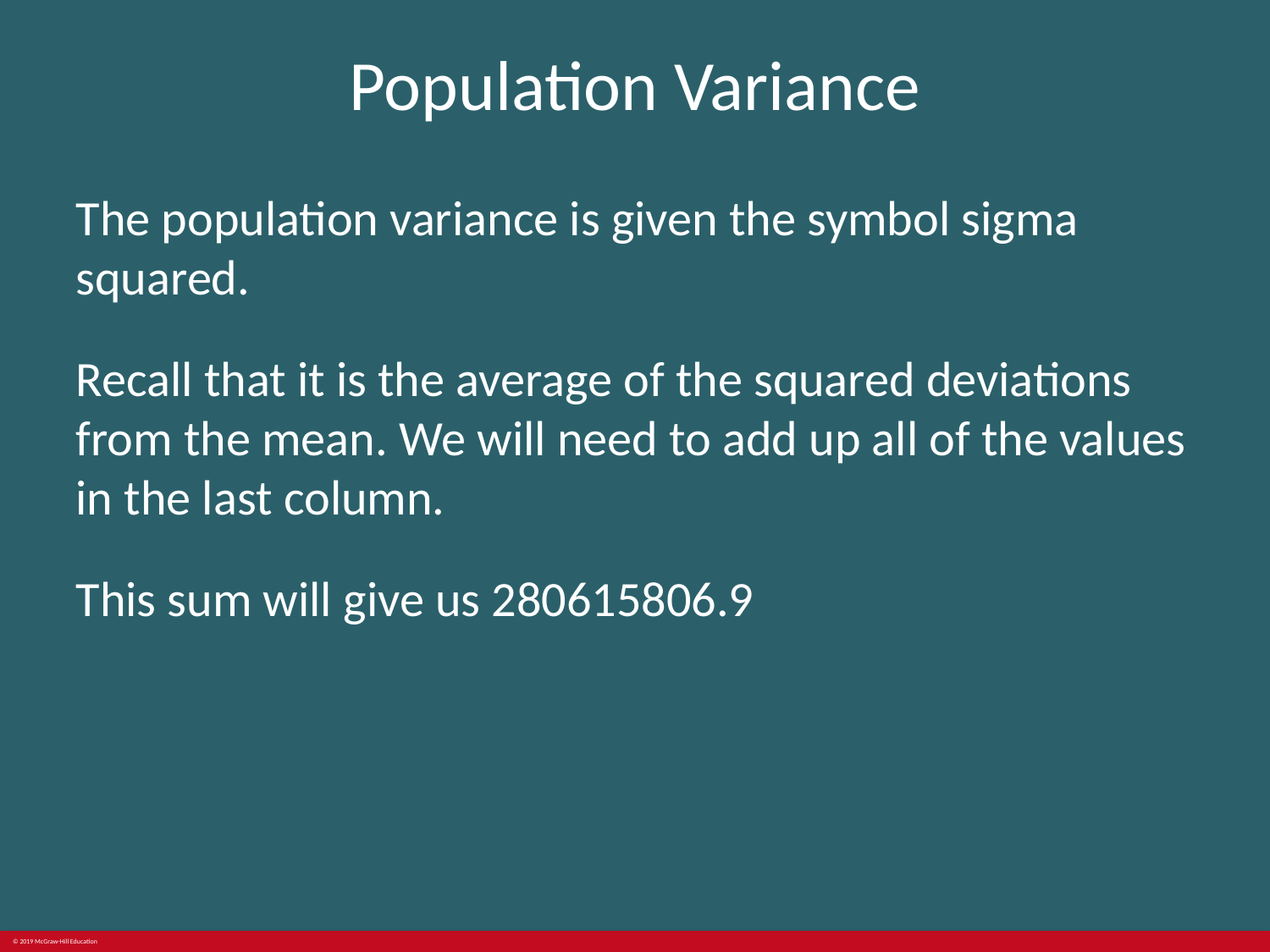

# Population Variance
The population variance is given the symbol sigma squared.
Recall that it is the average of the squared deviations from the mean. We will need to add up all of the values in the last column.
This sum will give us 280615806.9